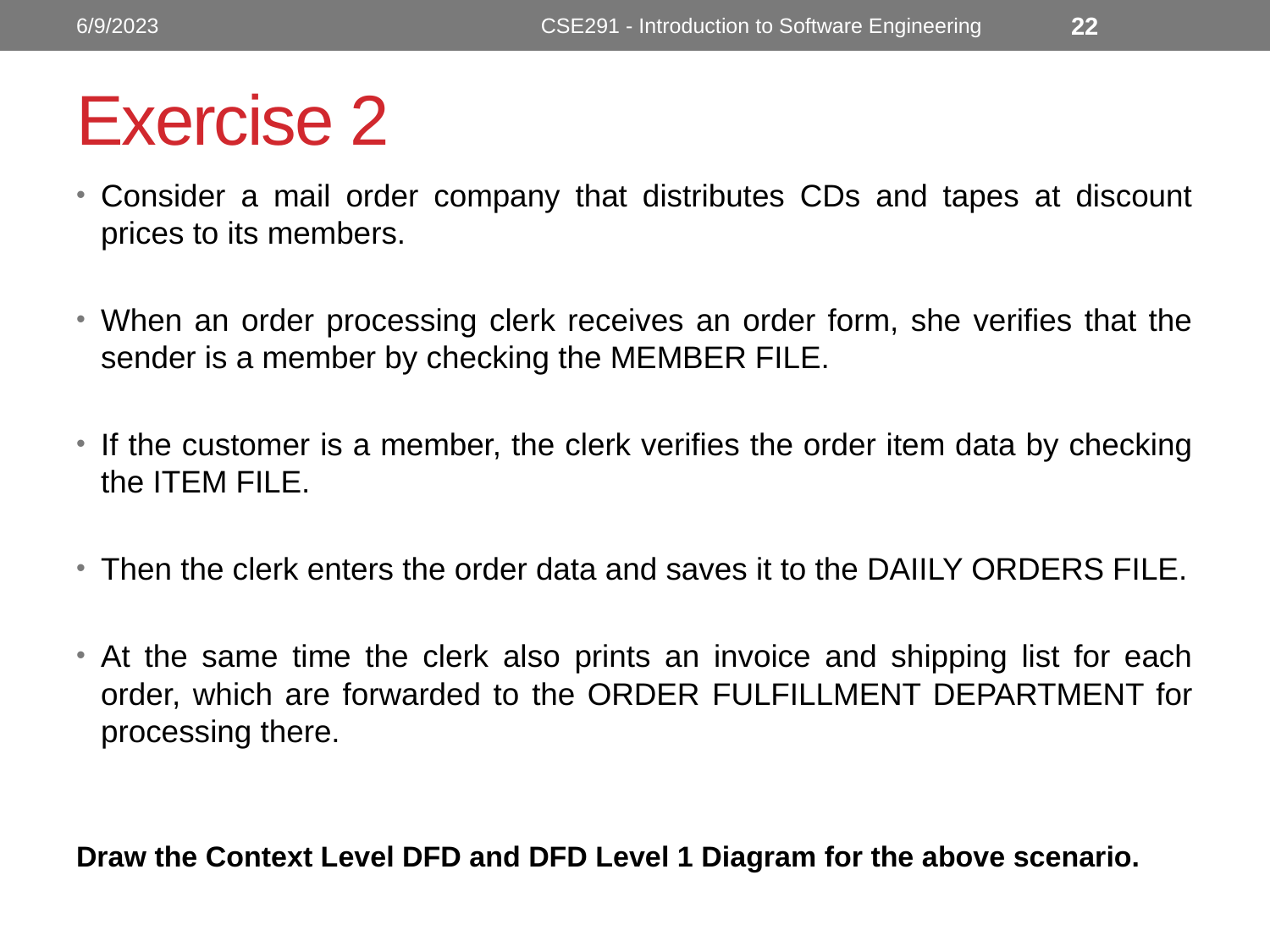

6/9/2023
CSE291 - Introduction to Software Engineering
22
# Exercise 2
Consider a mail order company that distributes CDs and tapes at discount prices to its members.

When an order processing clerk receives an order form, she verifies that the sender is a member by checking the MEMBER FILE.

If the customer is a member, the clerk verifies the order item data by checking the ITEM FILE.

Then the clerk enters the order data and saves it to the DAIILY ORDERS FILE.

At the same time the clerk also prints an invoice and shipping list for each order, which are forwarded to the ORDER FULFILLMENT DEPARTMENT for processing there.

Draw the Context Level DFD and DFD Level 1 Diagram for the above scenario.